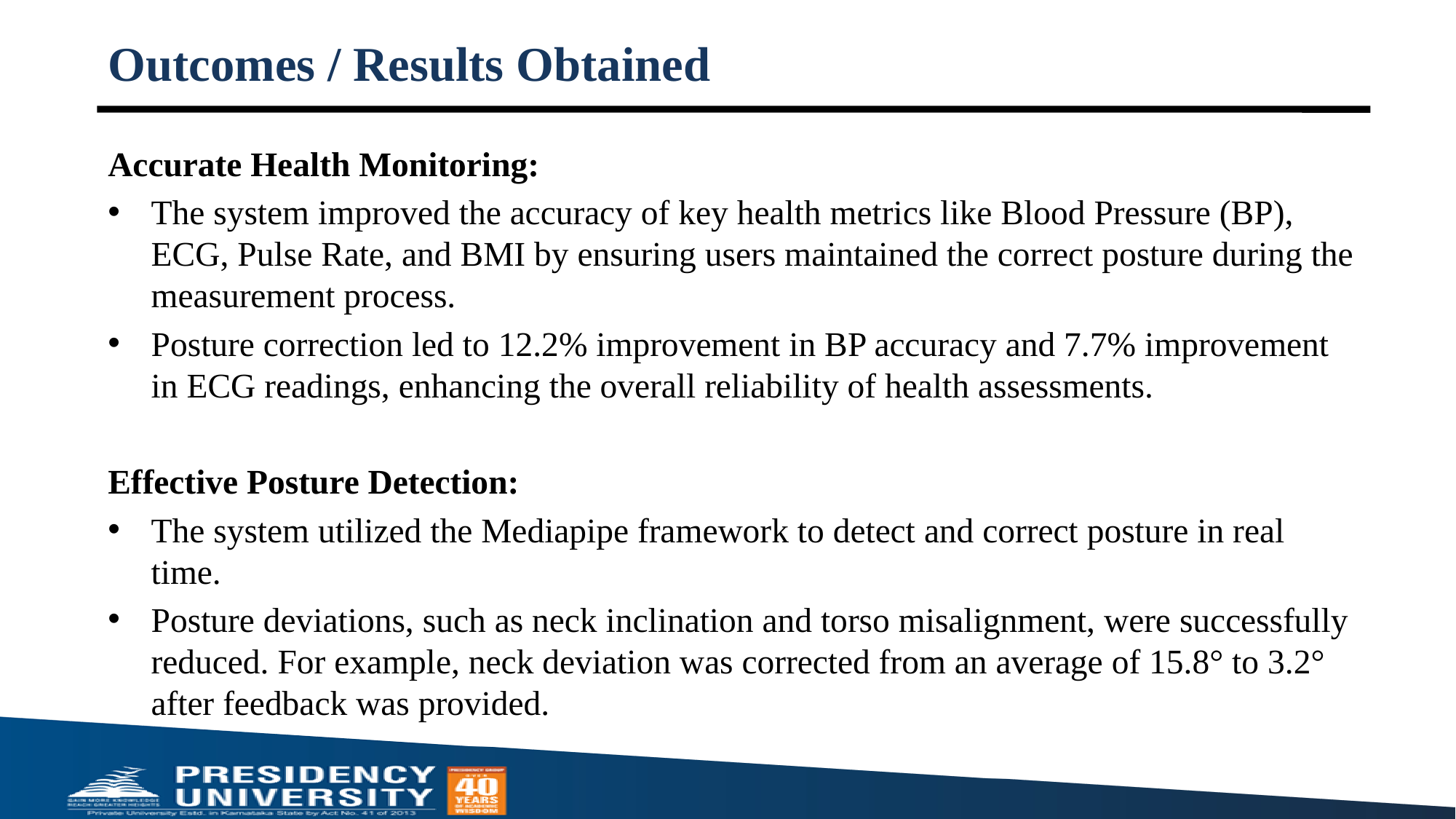

# Outcomes / Results Obtained
Accurate Health Monitoring:
The system improved the accuracy of key health metrics like Blood Pressure (BP), ECG, Pulse Rate, and BMI by ensuring users maintained the correct posture during the measurement process.
Posture correction led to 12.2% improvement in BP accuracy and 7.7% improvement in ECG readings, enhancing the overall reliability of health assessments.

Effective Posture Detection:
The system utilized the Mediapipe framework to detect and correct posture in real time.
Posture deviations, such as neck inclination and torso misalignment, were successfully reduced. For example, neck deviation was corrected from an average of 15.8° to 3.2° after feedback was provided.